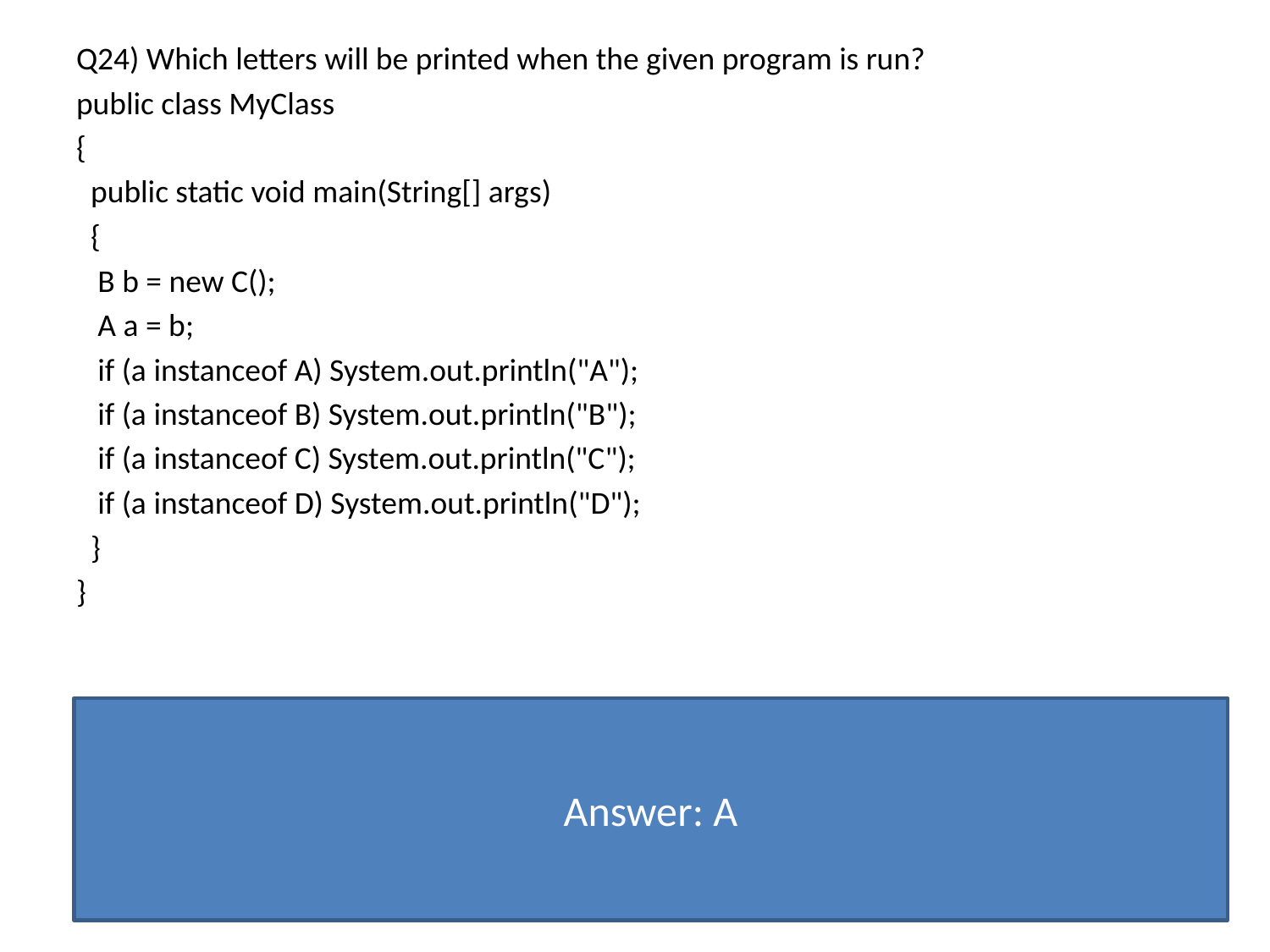

Q24) Which letters will be printed when the given program is run?
public class MyClass
{
  public static void main(String[] args)
  {
   B b = new C();
   A a = b;
   if (a instanceof A) System.out.println("A");
   if (a instanceof B) System.out.println("B");
   if (a instanceof C) System.out.println("C");
   if (a instanceof D) System.out.println("D");
  }
}

class A {}
class B extends A {}
class C extends B {}
class D extends C {}

A. A, B, C will be printed.
B. only A and B will be printed.
C. only B will be printed.
D. only C will be printed.
Answer: A